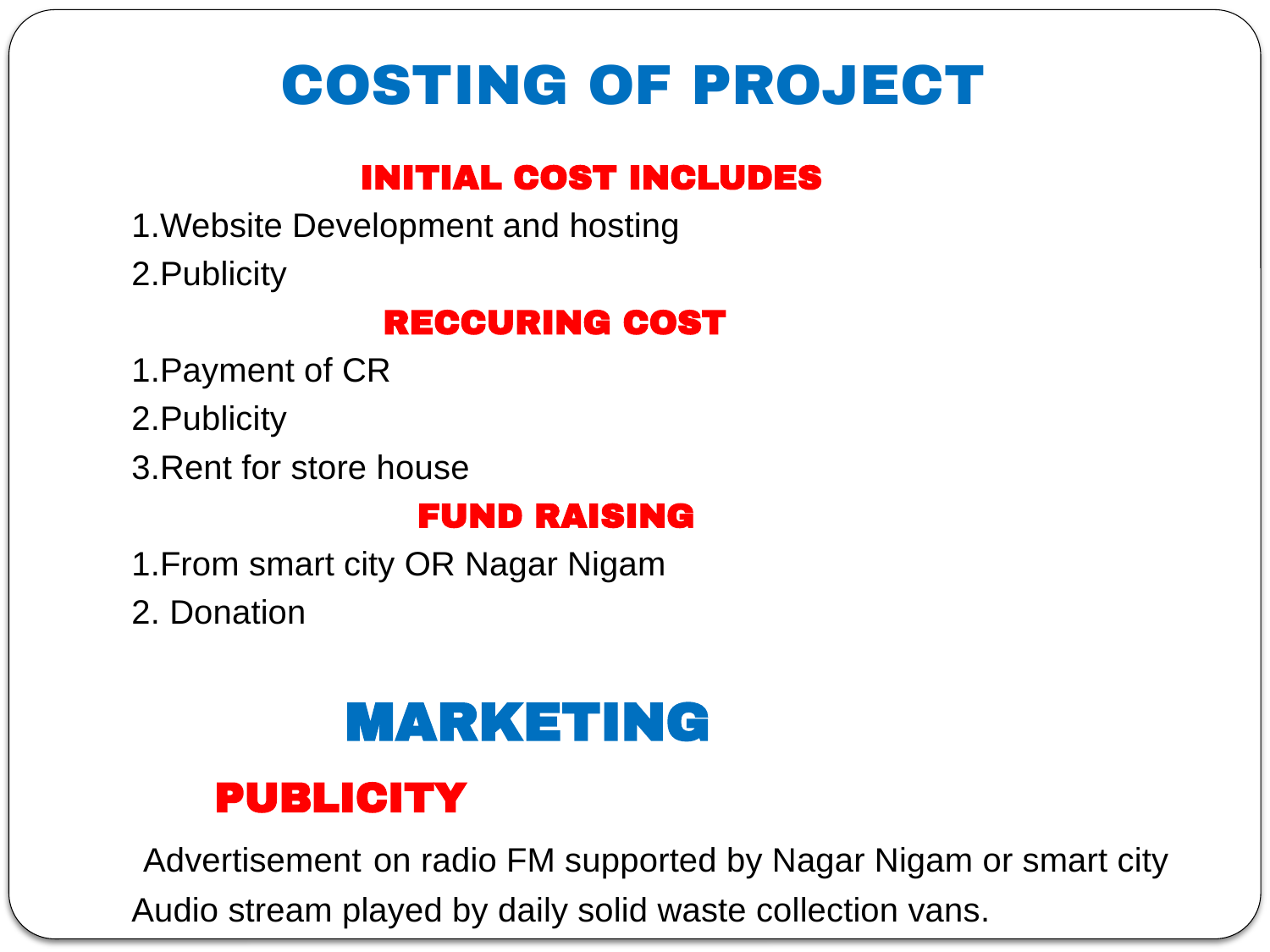

# COSTING OF PROJECT
                    INITIAL COST INCLUDES
1.Website Development and hosting
2.Publicity
                      RECCURING COST
1.Payment of CR
2.Publicity
3.Rent for store house
                              FUND RAISING
1.From smart city OR Nagar Nigam
2. Donation

            MARKETING
			    PUBLICITY
 Advertisement on radio FM supported by Nagar Nigam or smart city
Audio stream played by daily solid waste collection vans.